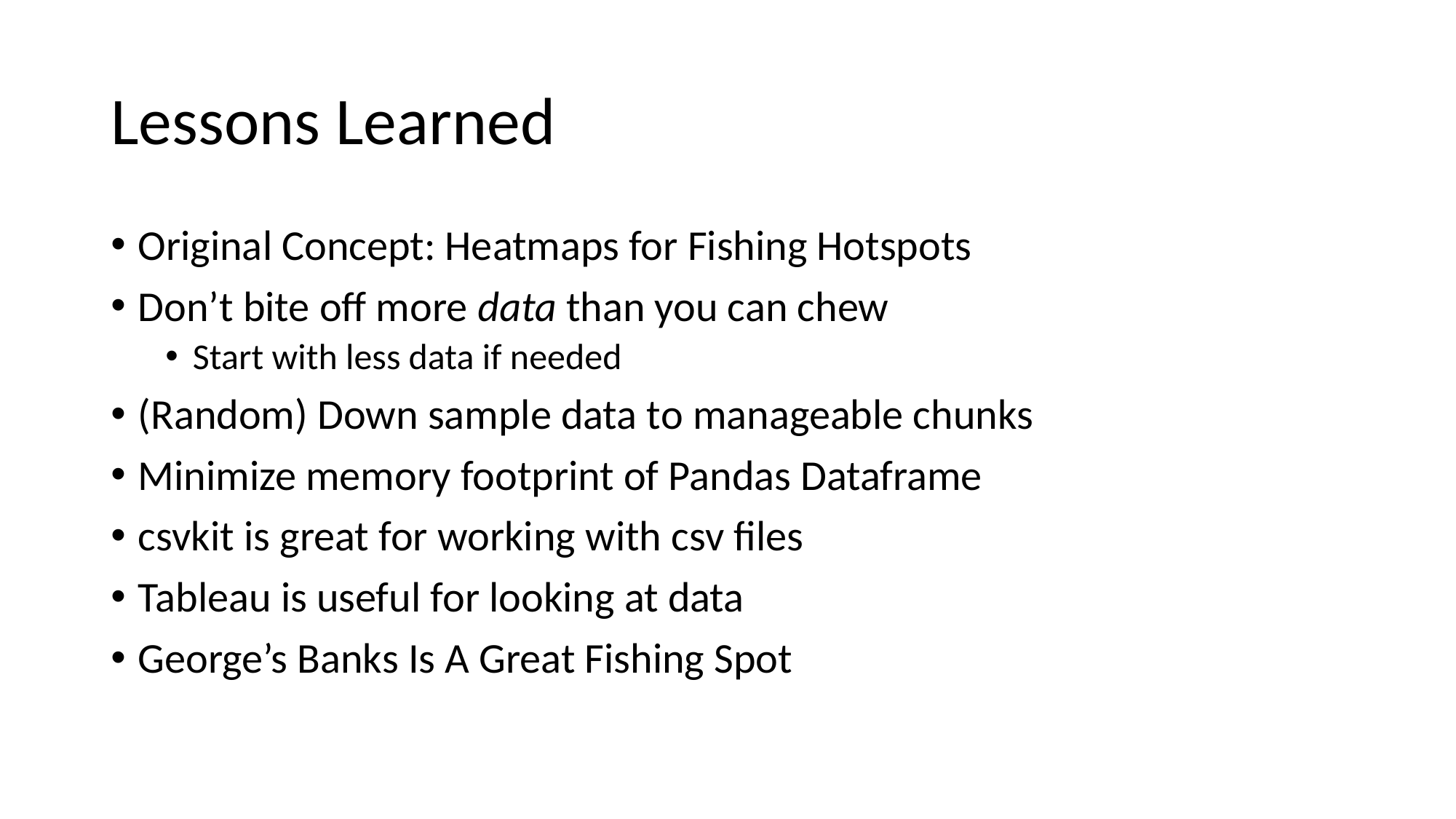

# Lessons Learned
Original Concept: Heatmaps for Fishing Hotspots
Don’t bite off more data than you can chew
Start with less data if needed
(Random) Down sample data to manageable chunks
Minimize memory footprint of Pandas Dataframe
csvkit is great for working with csv files
Tableau is useful for looking at data
George’s Banks Is A Great Fishing Spot